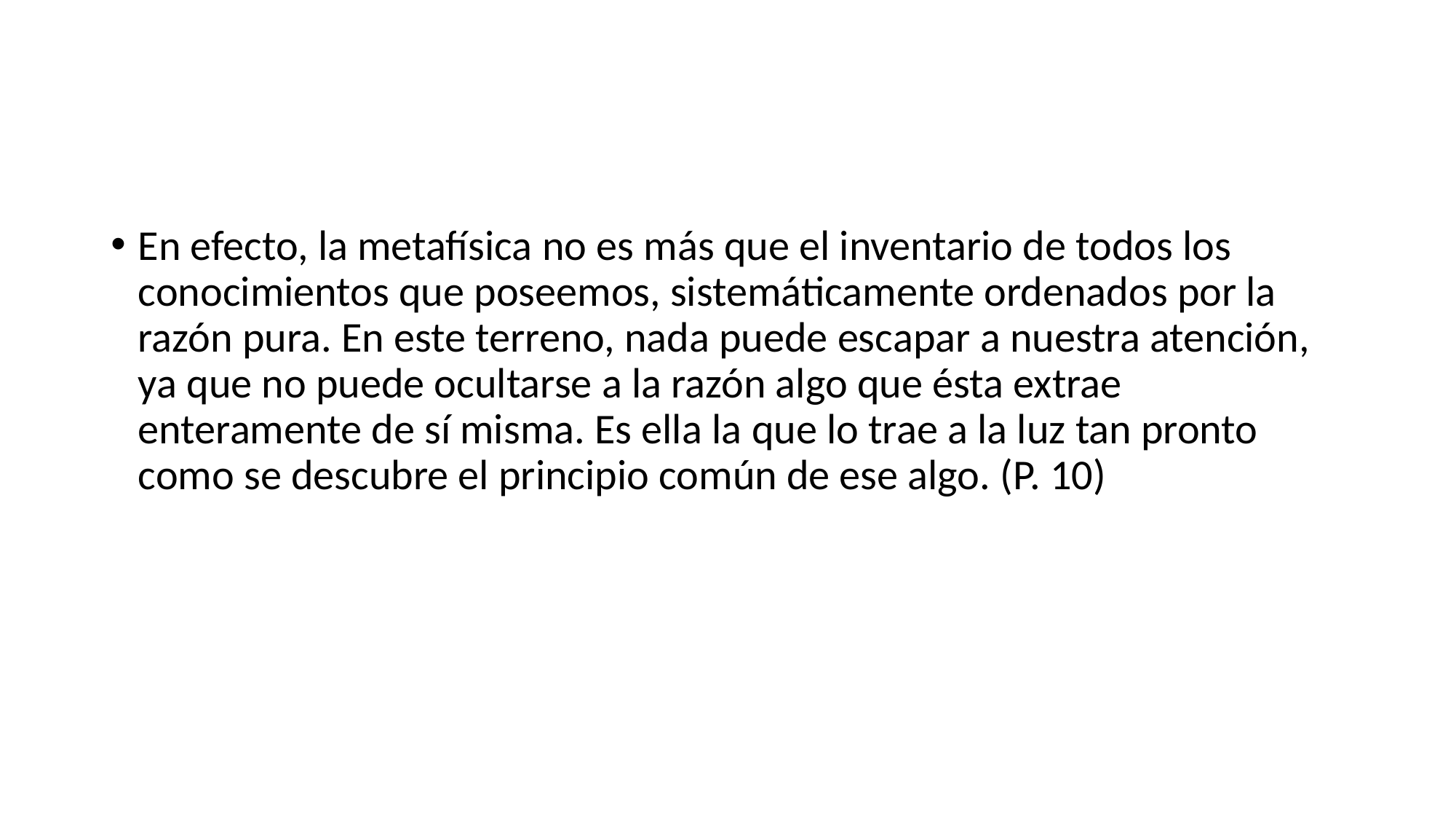

En efecto, la metafísica no es más que el inventario de todos los conocimientos que poseemos, sistemáticamente ordenados por la razón pura. En este terreno, nada puede escapar a nuestra atención, ya que no puede ocultarse a la razón algo que ésta extrae enteramente de sí misma. Es ella la que lo trae a la luz tan pronto como se descubre el principio común de ese algo. (P. 10)